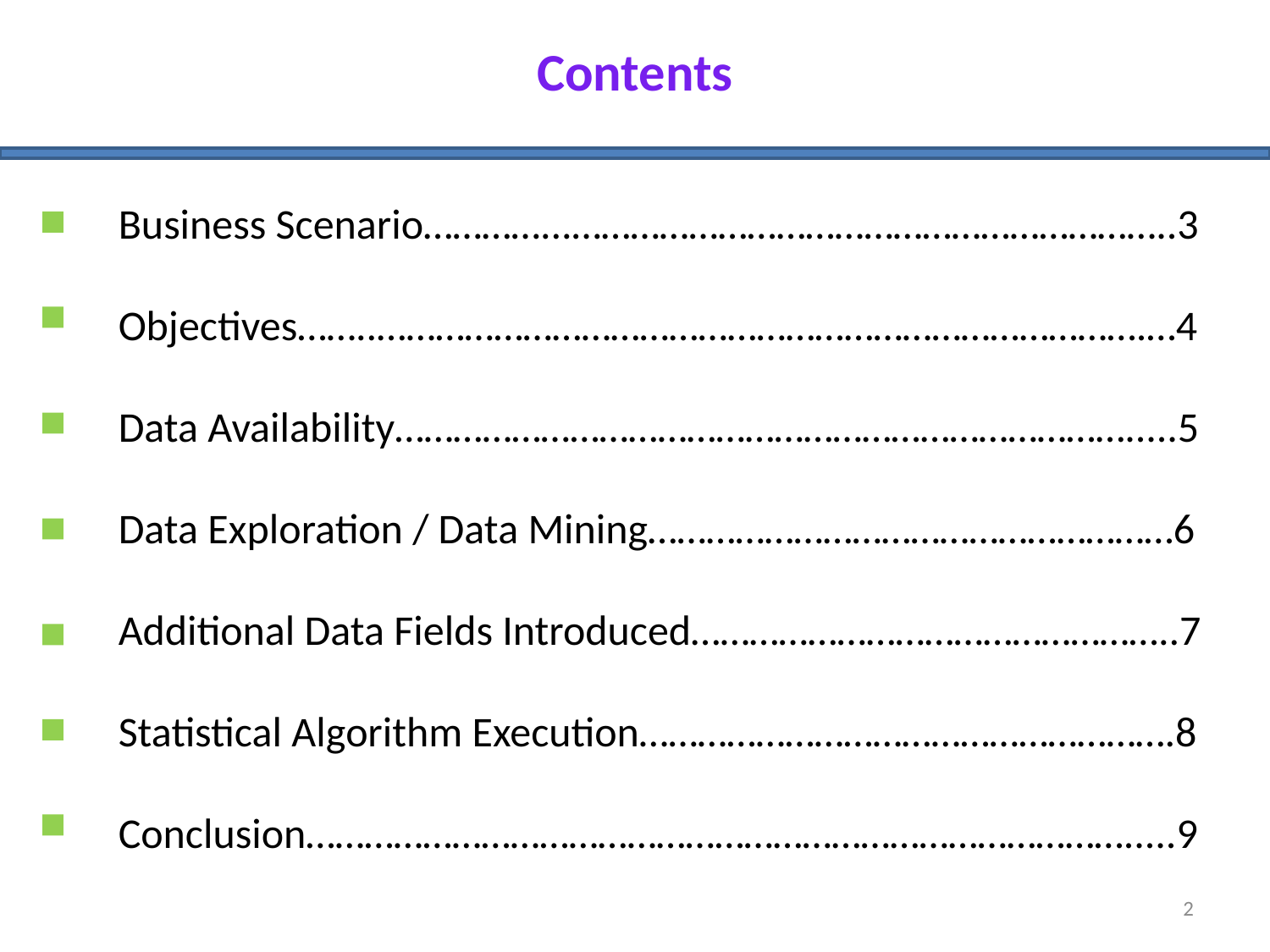

Contents

Business Scenario…………...……………………………………………………..3

Objectives……..…………………………………………………………………….…4

Data Availability………………………………………………………………….....5

Data Exploration / Data Mining………………………………………………6

Additional Data Fields Introduced…………………………………………..7

Statistical Algorithm Execution……………………………………………….8

Conclusion………………………………………………………………………….....9

2